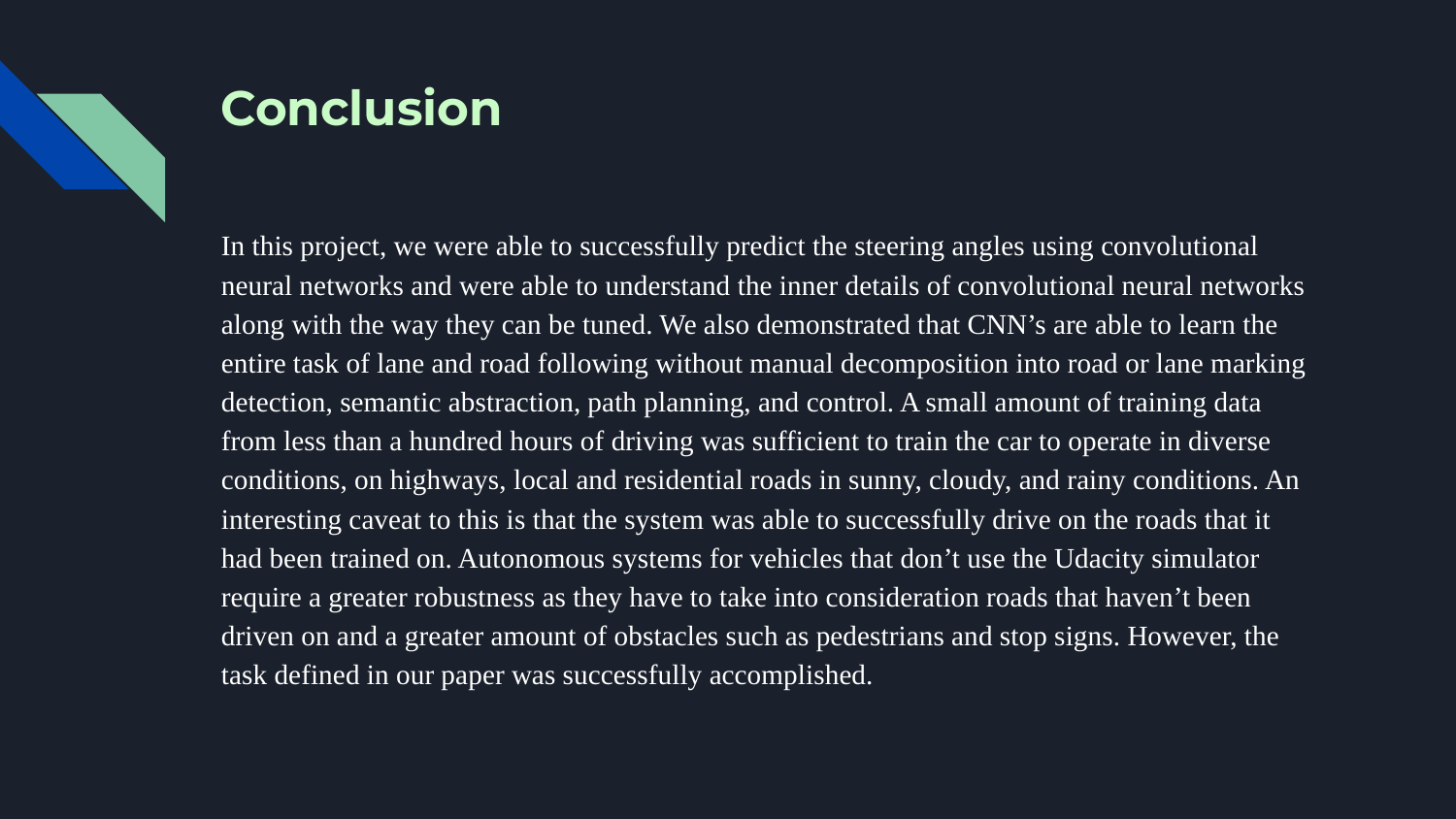

# Conclusion
In this project, we were able to successfully predict the steering angles using convolutional neural networks and were able to understand the inner details of convolutional neural networks along with the way they can be tuned. We also demonstrated that CNN’s are able to learn the entire task of lane and road following without manual decomposition into road or lane marking detection, semantic abstraction, path planning, and control. A small amount of training data from less than a hundred hours of driving was sufficient to train the car to operate in diverse conditions, on highways, local and residential roads in sunny, cloudy, and rainy conditions. An interesting caveat to this is that the system was able to successfully drive on the roads that it had been trained on. Autonomous systems for vehicles that don’t use the Udacity simulator require a greater robustness as they have to take into consideration roads that haven’t been driven on and a greater amount of obstacles such as pedestrians and stop signs. However, the task defined in our paper was successfully accomplished.